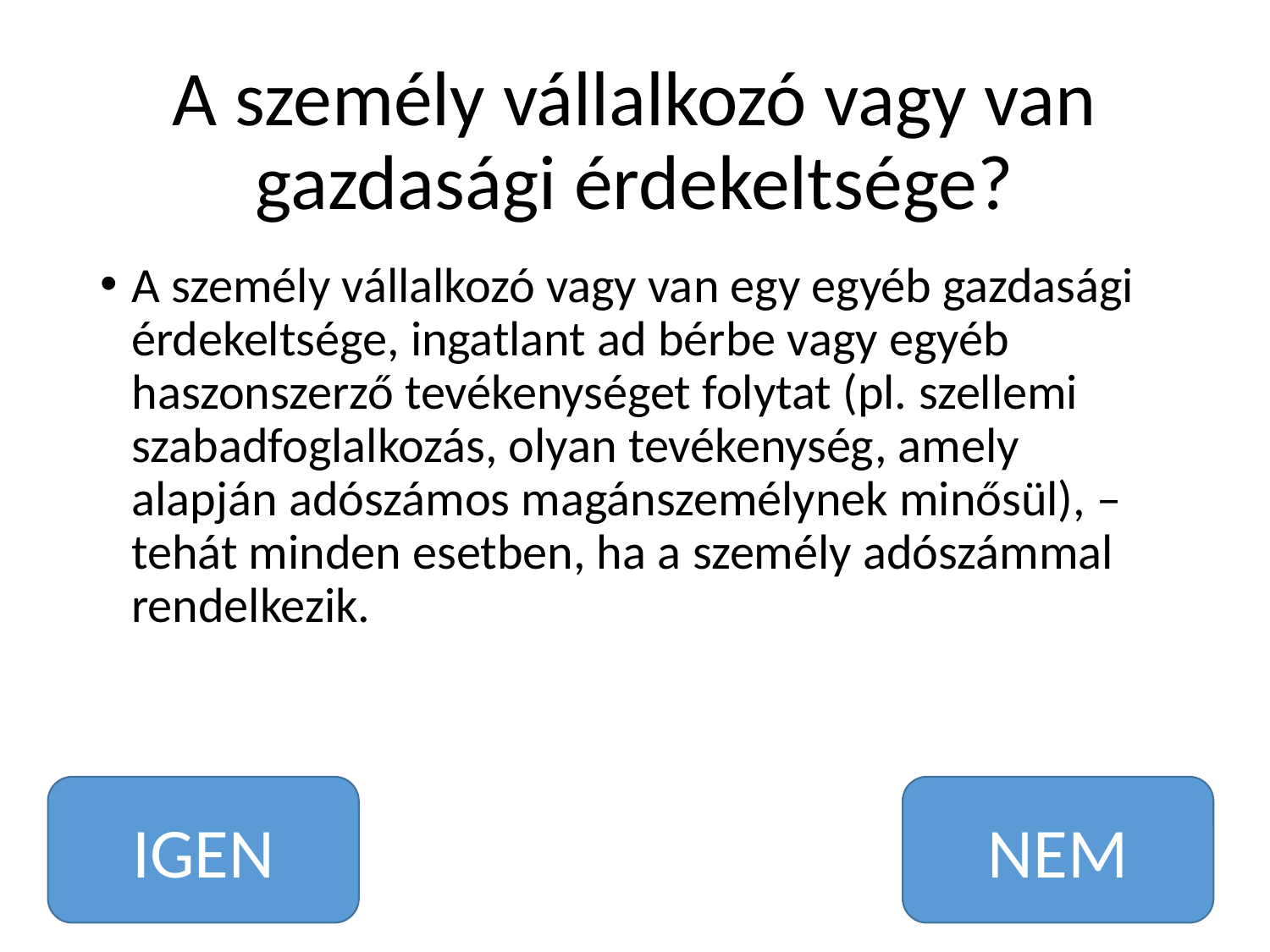

# A személy vállalkozó vagy van gazdasági érdekeltsége?
A személy vállalkozó vagy van egy egyéb gazdasági érdekeltsége, ingatlant ad bérbe vagy egyéb haszonszerző tevékenységet folytat (pl. szellemi szabadfoglalkozás, olyan tevékenység, amely alapján adószámos magánszemélynek minősül), – tehát minden esetben, ha a személy adószámmal rendelkezik.
NEM
IGEN